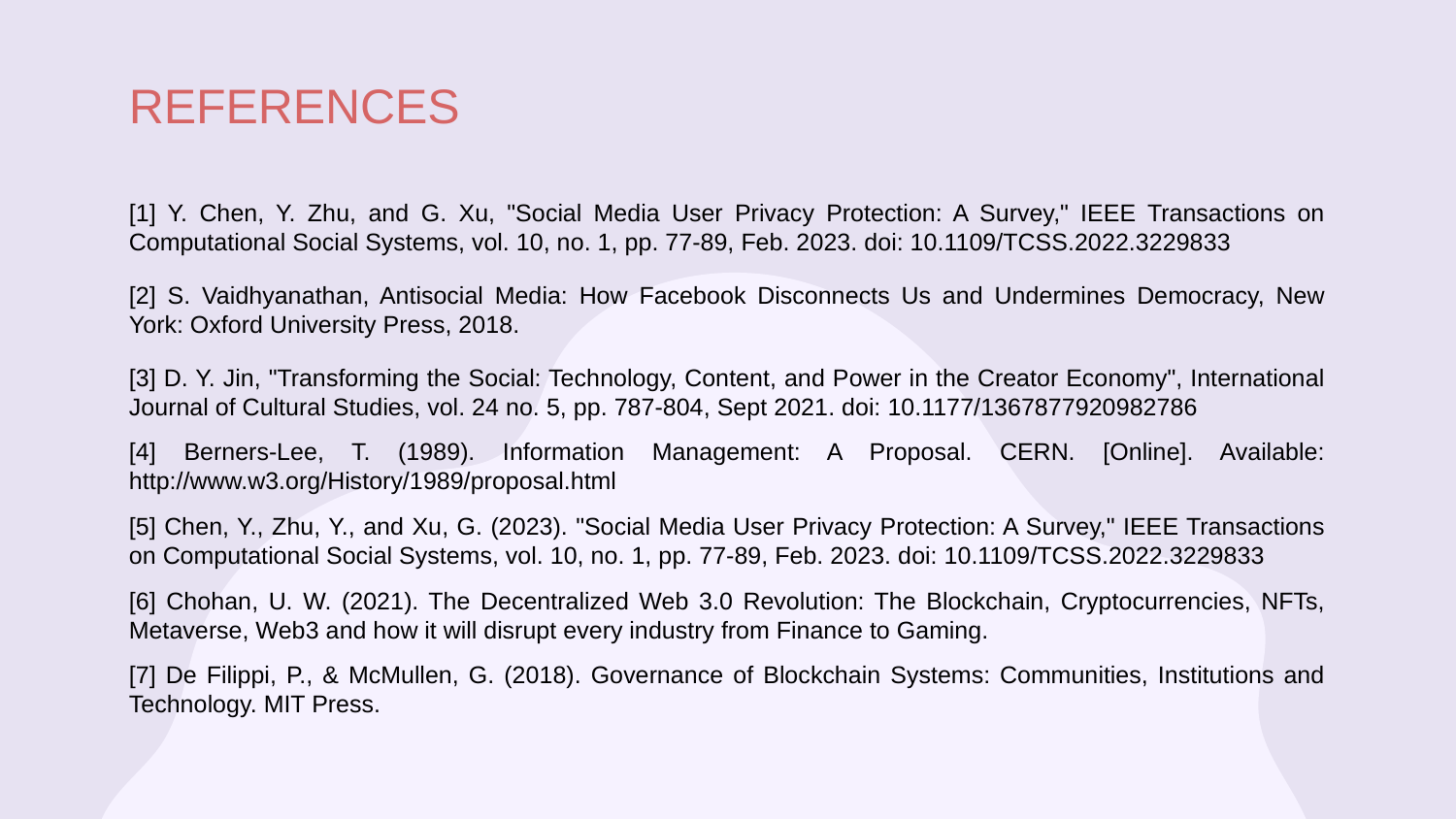

REFERENCES
[1] Y. Chen, Y. Zhu, and G. Xu, "Social Media User Privacy Protection: A Survey," IEEE Transactions on Computational Social Systems, vol. 10, no. 1, pp. 77-89, Feb. 2023. doi: 10.1109/TCSS.2022.3229833
[2] S. Vaidhyanathan, Antisocial Media: How Facebook Disconnects Us and Undermines Democracy, New York: Oxford University Press, 2018.
[3] D. Y. Jin, "Transforming the Social: Technology, Content, and Power in the Creator Economy", International Journal of Cultural Studies, vol. 24 no. 5, pp. 787-804, Sept 2021. doi: 10.1177/1367877920982786
[4] Berners-Lee, T. (1989). Information Management: A Proposal. CERN. [Online]. Available: http://www.w3.org/History/1989/proposal.html
[5] Chen, Y., Zhu, Y., and Xu, G. (2023). "Social Media User Privacy Protection: A Survey," IEEE Transactions on Computational Social Systems, vol. 10, no. 1, pp. 77-89, Feb. 2023. doi: 10.1109/TCSS.2022.3229833
[6] Chohan, U. W. (2021). The Decentralized Web 3.0 Revolution: The Blockchain, Cryptocurrencies, NFTs, Metaverse, Web3 and how it will disrupt every industry from Finance to Gaming.
[7] De Filippi, P., & McMullen, G. (2018). Governance of Blockchain Systems: Communities, Institutions and Technology. MIT Press.